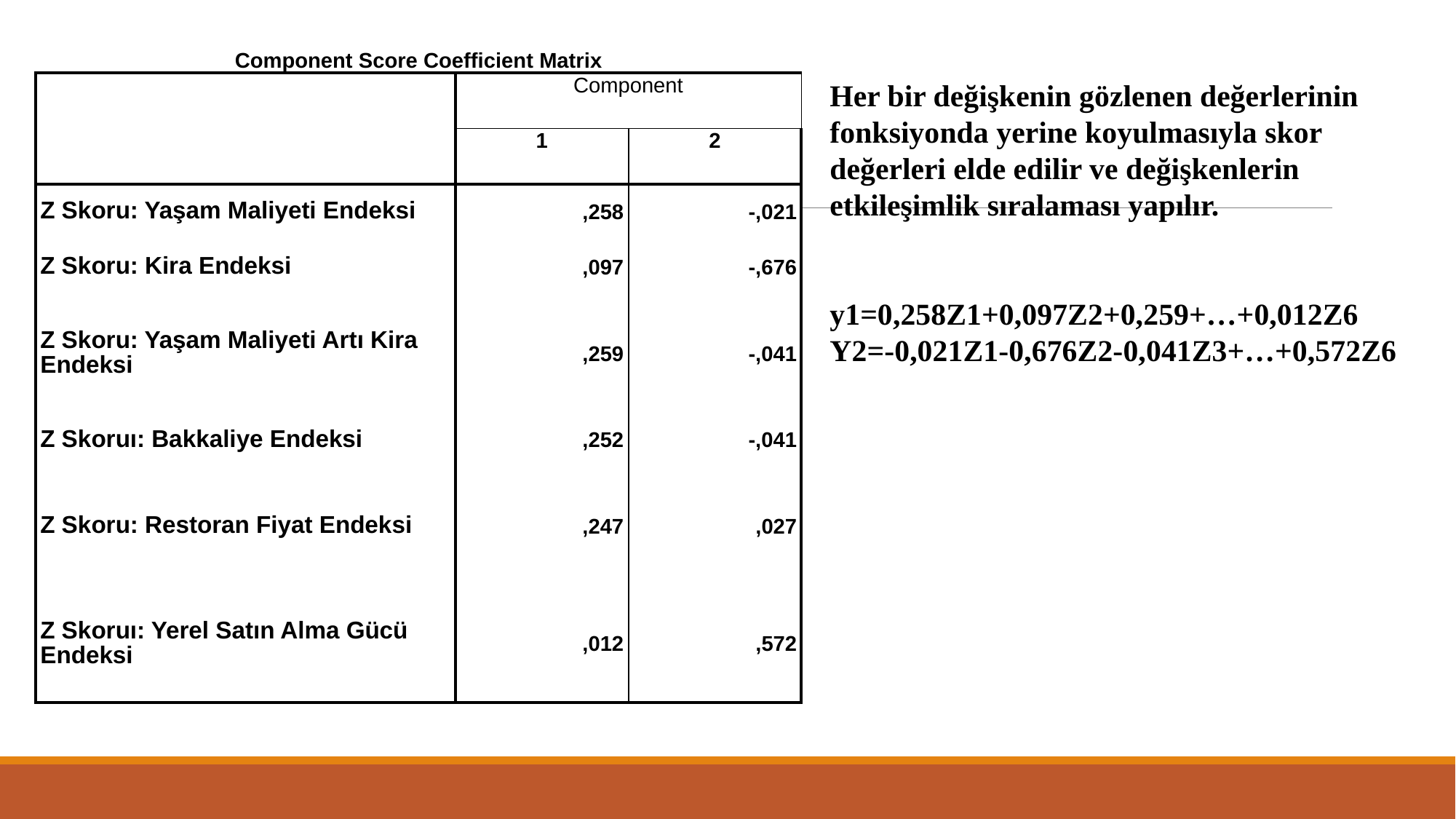

| Component Score Coefficient Matrix |  |  |
| --- | --- | --- |
|  | Component |  |
|  | 1 | 2 |
| Z Skoru: Yaşam Maliyeti Endeksi | ,258 | -,021 |
| Z Skoru: Kira Endeksi | ,097 | -,676 |
| Z Skoru: Yaşam Maliyeti Artı Kira Endeksi | ,259 | -,041 |
| Z Skoruı: Bakkaliye Endeksi | ,252 | -,041 |
| Z Skoru: Restoran Fiyat Endeksi | ,247 | ,027 |
| Z Skoruı: Yerel Satın Alma Gücü Endeksi | ,012 | ,572 |
Her bir değişkenin gözlenen değerlerinin fonksiyonda yerine koyulmasıyla skor değerleri elde edilir ve değişkenlerin etkileşimlik sıralaması yapılır.

y1=0,258Z1+0,097Z2+0,259+…+0,012Z6
Y2=-0,021Z1-0,676Z2-0,041Z3+…+0,572Z6